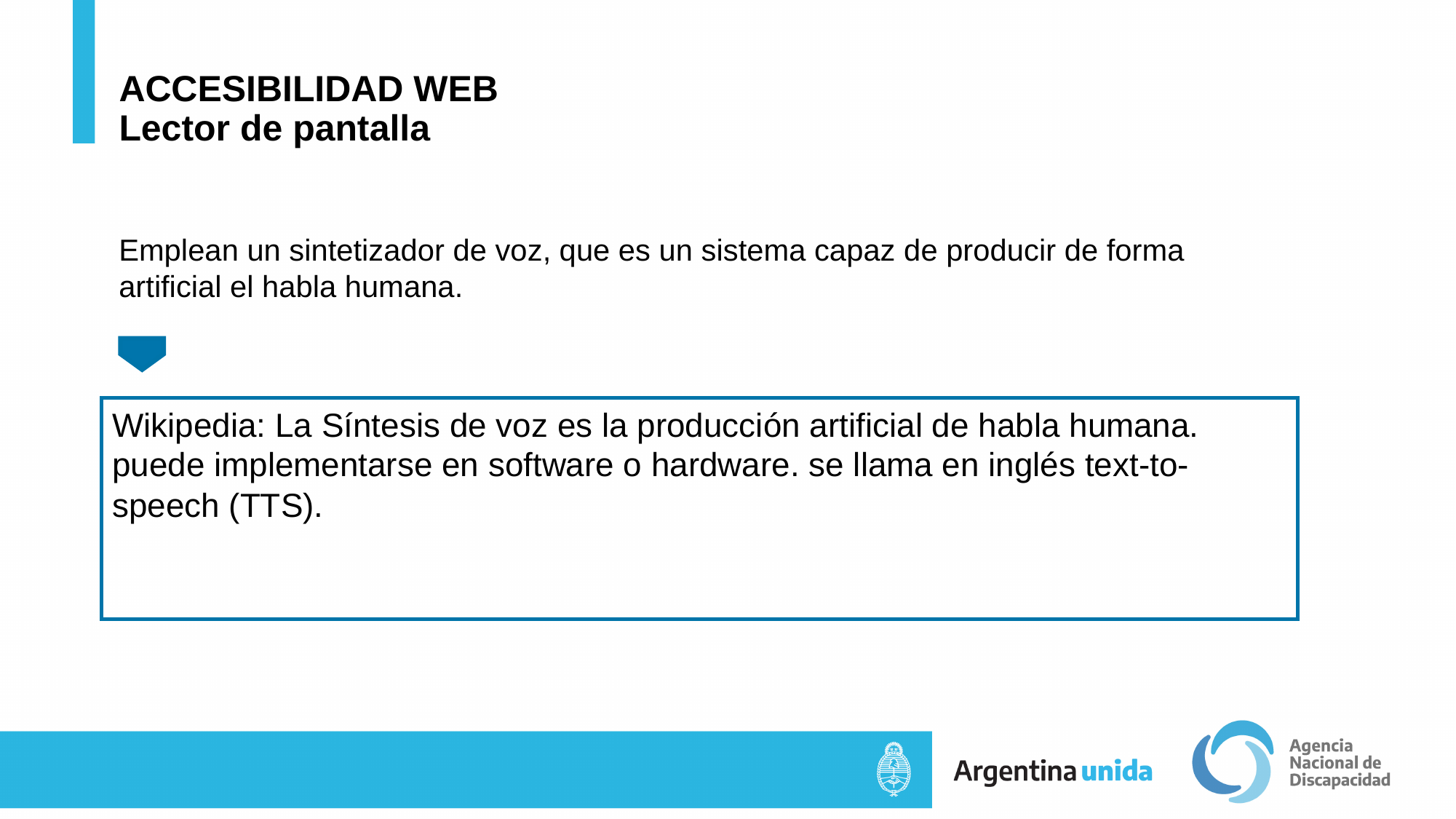

# ACCESIBILIDAD WEB Lector de pantalla
Emplean un sintetizador de voz, que es un sistema capaz de producir de forma artificial el habla humana.

Wikipedia: La Síntesis de voz es la producción artificial de habla humana. puede implementarse en software o hardware. se llama en inglés text-to-speech (TTS).